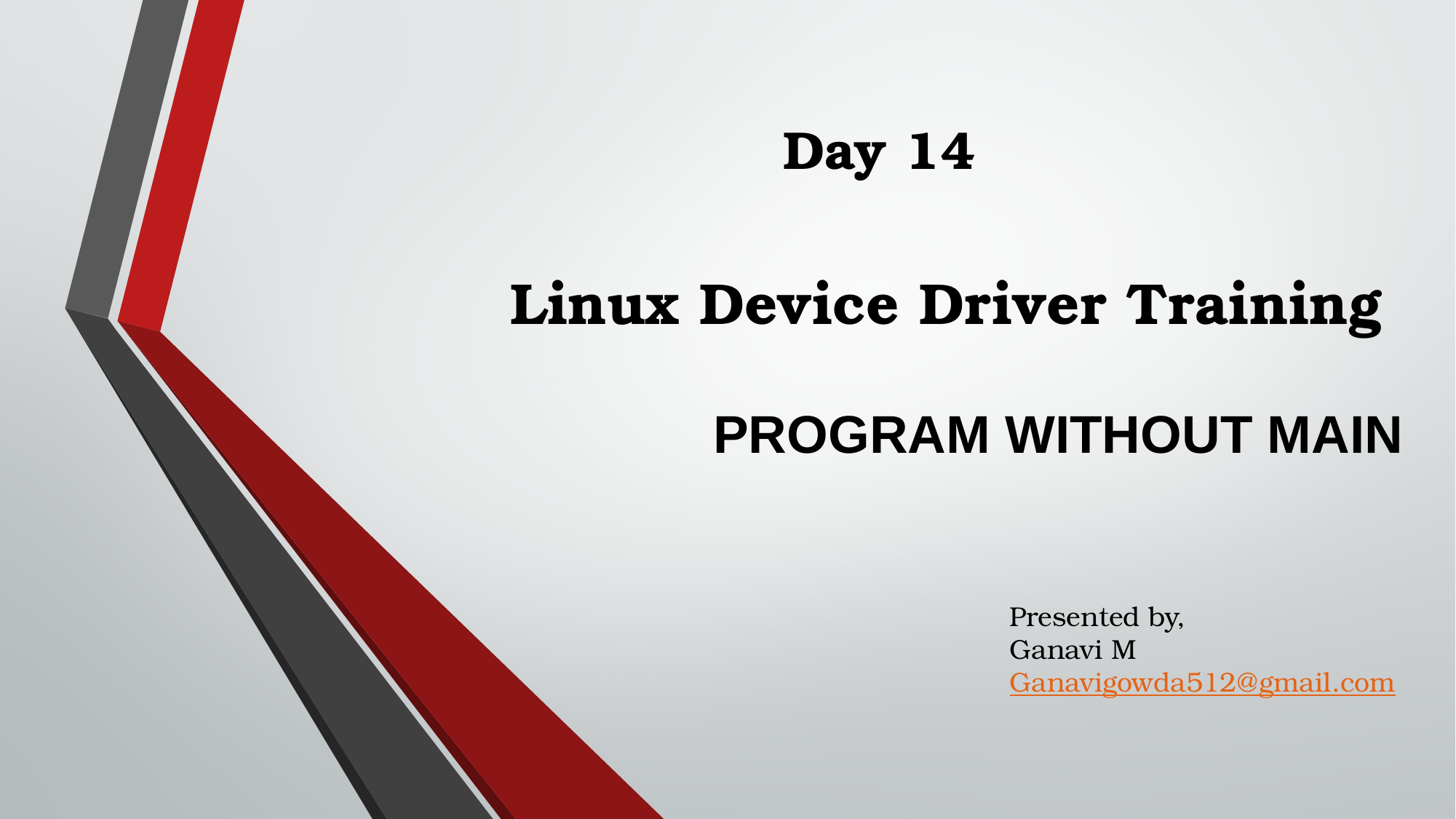

Day 14

       Linux Device Driver Training

                       PROGRAM WITHOUT MAIN

Presented by,
Ganavi M
Ganavigowda512@gmail.com